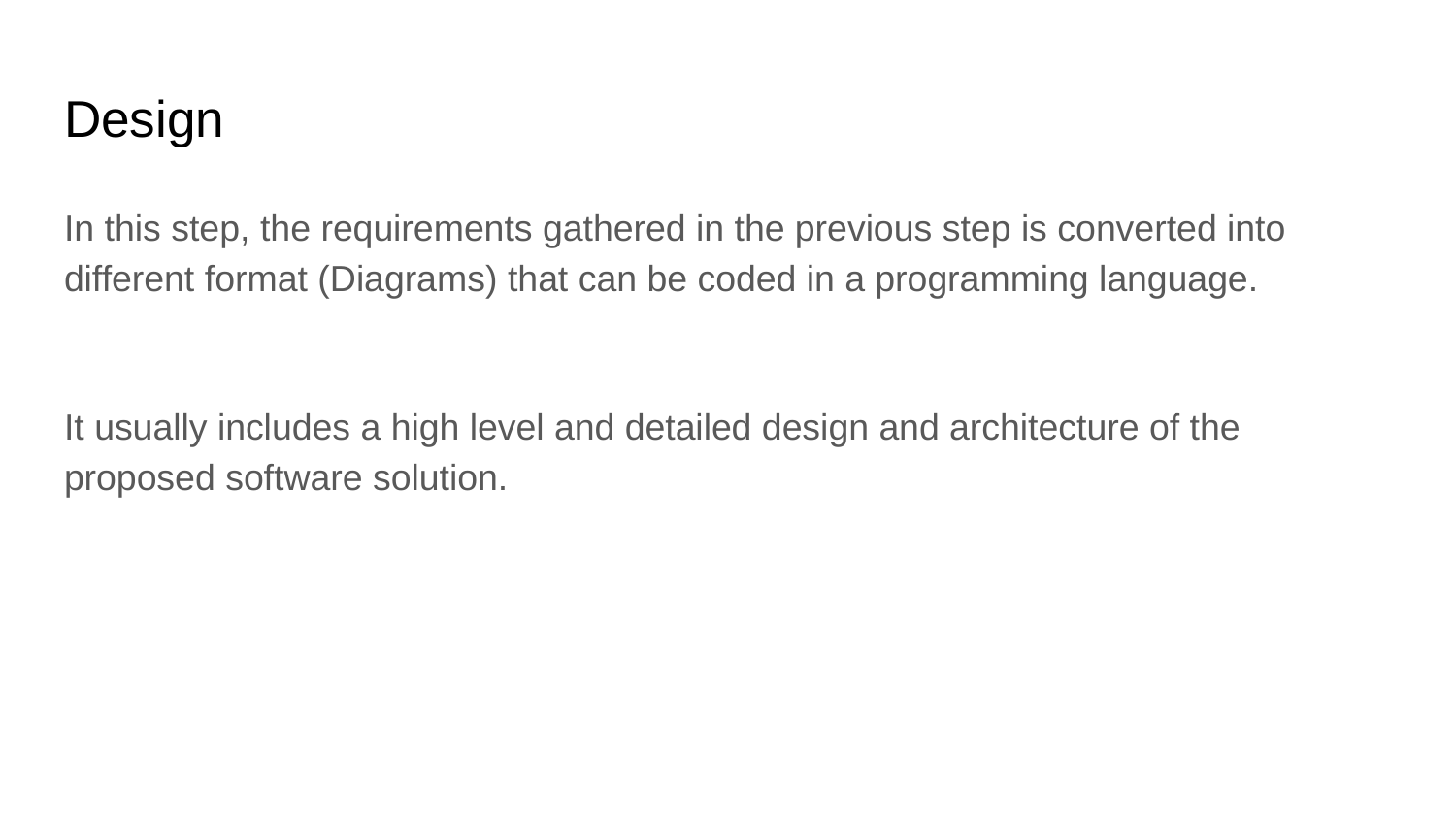

# Design
In this step, the requirements gathered in the previous step is converted into different format (Diagrams) that can be coded in a programming language.

It usually includes a high level and detailed design and architecture of the proposed software solution.